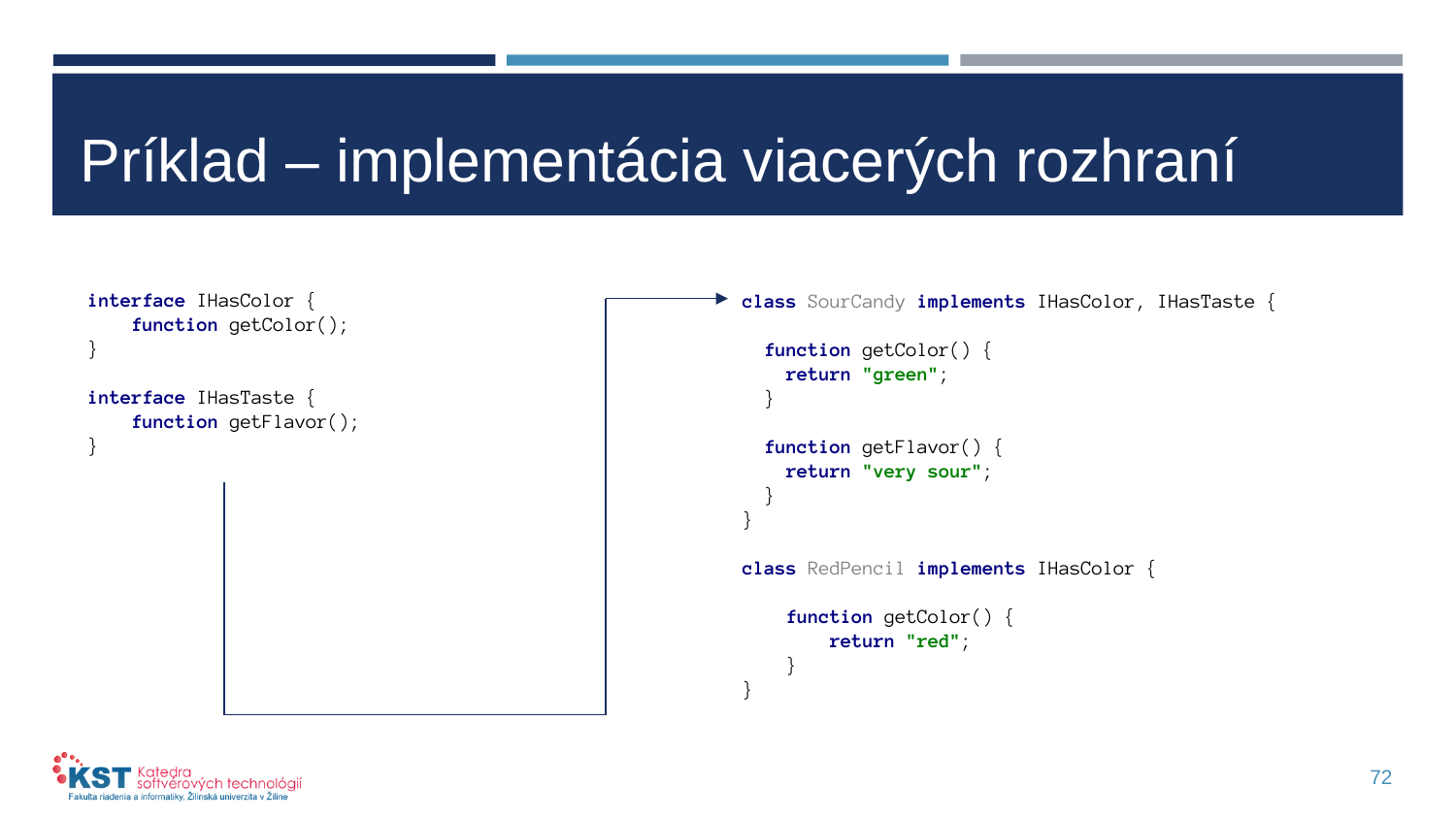

# Príklad – implementácia viacerých rozhraní
interface IHasColor {
    function getColor();
}
interface IHasTaste {
    function getFlavor();
}
class SourCandy implements IHasColor, IHasTaste {
  function getColor() {
    return "green";
  }
  function getFlavor() {
    return "very sour";
  }
}
class RedPencil implements IHasColor {
    function getColor() {
        return "red";
    }
}
72